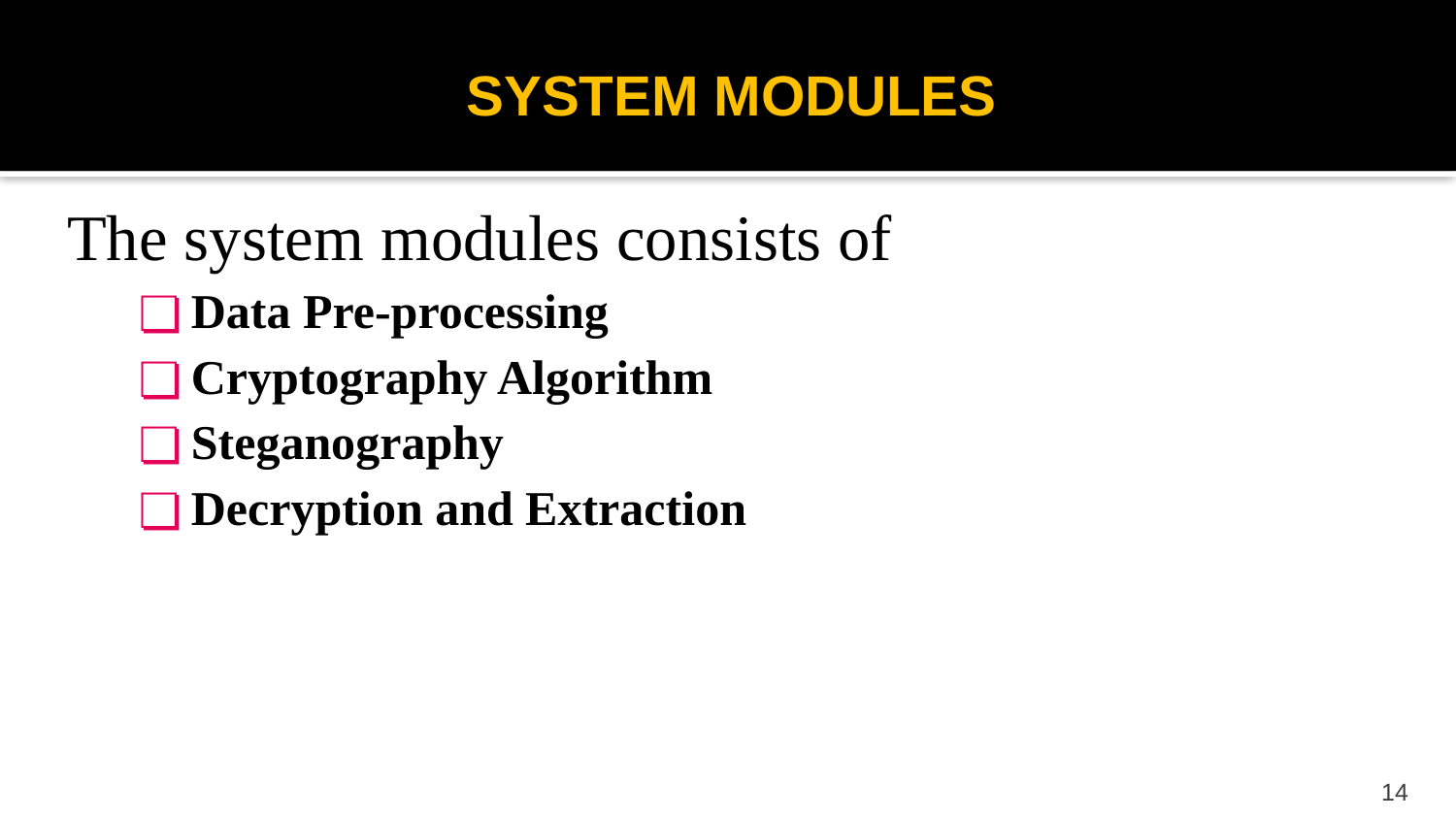

SYSTEM MODULES
The system modules consists of
Data Pre-processing
Cryptography Algorithm
Steganography
Decryption and Extraction

14